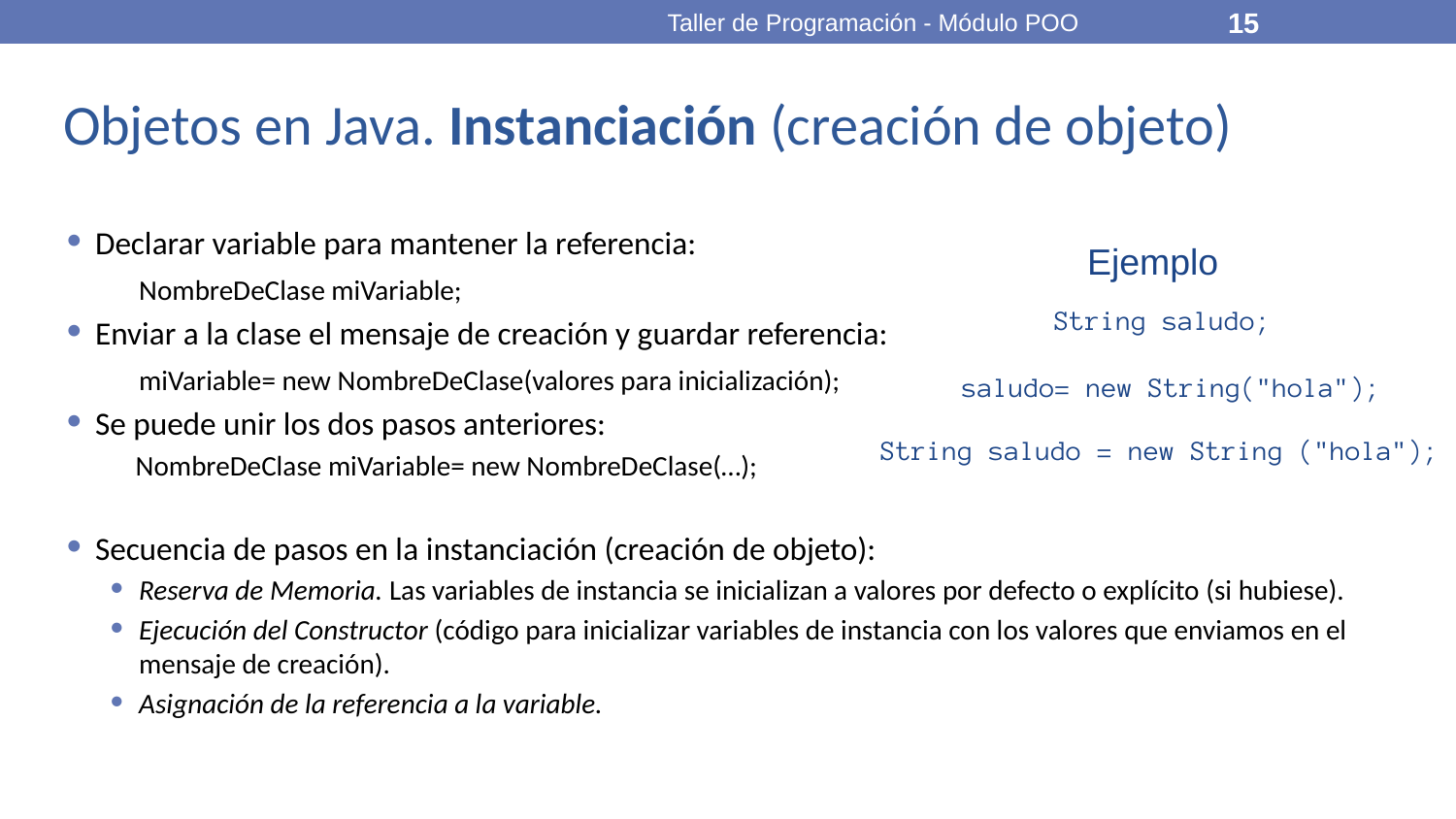

Taller de Programación - Módulo POO
15
# Objetos en Java. Instanciación (creación de objeto)
Declarar variable para mantener la referencia:
          NombreDeClase miVariable;
Enviar a la clase el mensaje de creación y guardar referencia:
          miVariable= new NombreDeClase(valores para inicialización);
Se puede unir los dos pasos anteriores:
           NombreDeClase miVariable= new NombreDeClase(…);

Secuencia de pasos en la instanciación (creación de objeto):
Reserva de Memoria. Las variables de instancia se inicializan a valores por defecto o explícito (si hubiese).
Ejecución del Constructor (código para inicializar variables de instancia con los valores que enviamos en el mensaje de creación).
Asignación de la referencia a la variable.

Ejemplo
String saludo;
saludo= new String("hola");
String saludo = new String ("hola");